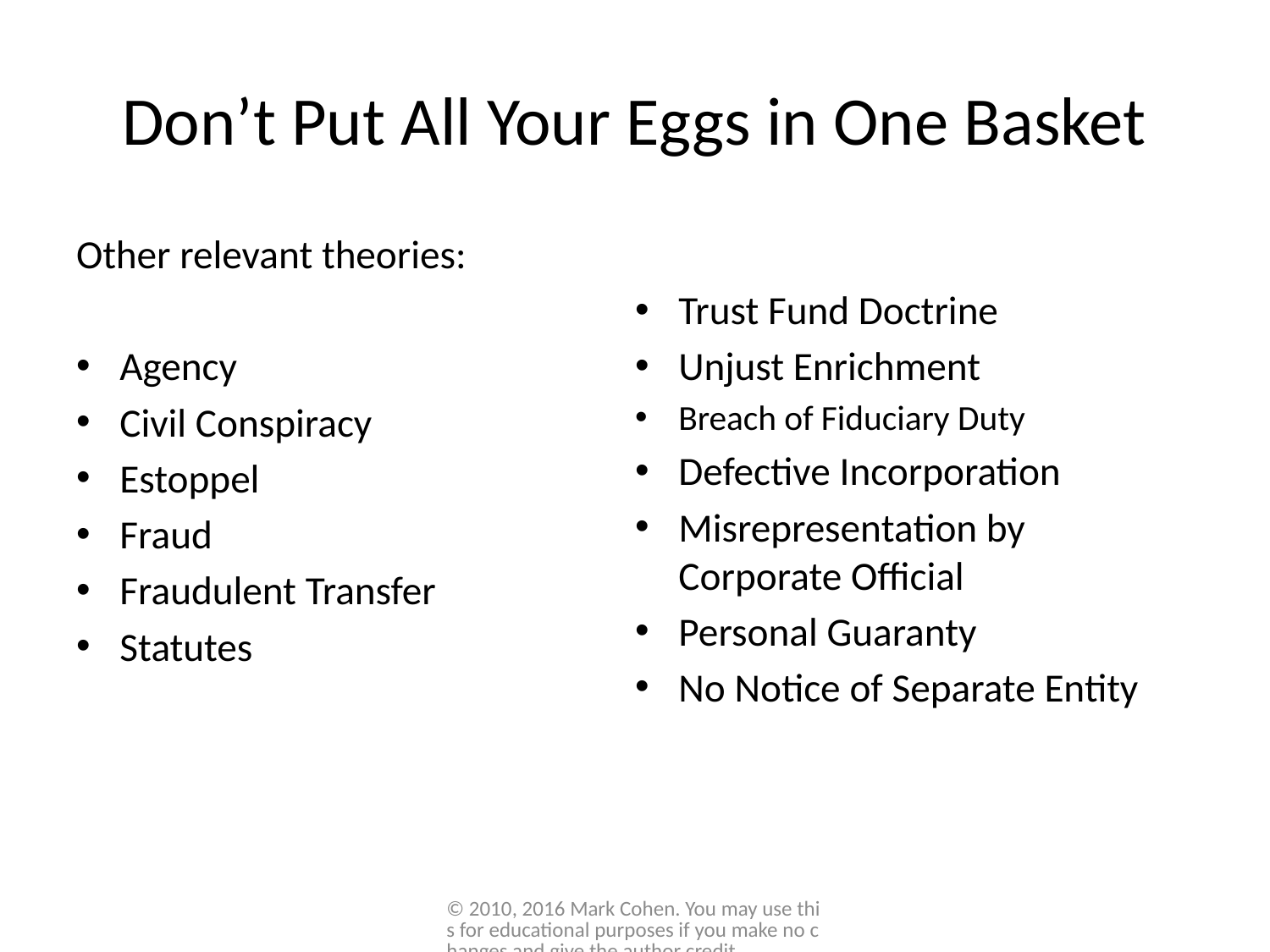

# Don’t Put All Your Eggs in One Basket
Other relevant theories:

Agency
Civil Conspiracy
Estoppel
Fraud
Fraudulent Transfer
Statutes

Trust Fund Doctrine
Unjust Enrichment
Breach of Fiduciary Duty
Defective Incorporation
Misrepresentation by Corporate Official
Personal Guaranty
No Notice of Separate Entity

© 2010, 2016 Mark Cohen. You may use this for educational purposes if you make no changes and give the author credit.